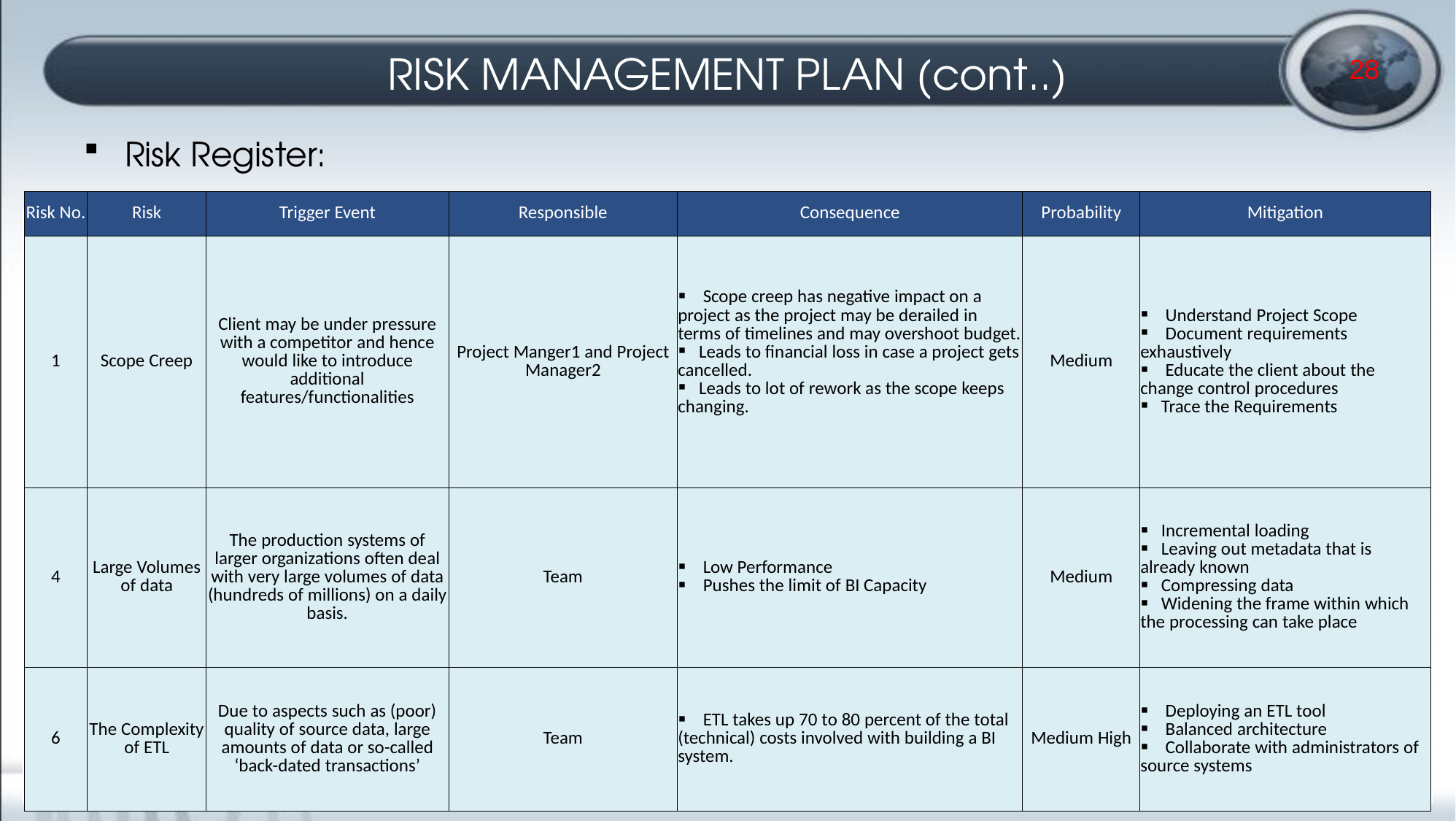

# RISK MANAGEMENT PLAN (cont..)
28
Risk Register:
| Risk No. | Risk | Trigger Event | Responsible | Consequence | Probability | Mitigation |
| --- | --- | --- | --- | --- | --- | --- |
| 1 | Scope Creep | Client may be under pressure with a competitor and hence would like to introduce additional features/functionalities | Project Manger1 and Project Manager2 | Scope creep has negative impact on a project as the project may be derailed in terms of timelines and may overshoot budget. Leads to financial loss in case a project gets cancelled. Leads to lot of rework as the scope keeps changing. | Medium | Understand Project Scope Document requirements exhaustively Educate the client about the change control procedures Trace the Requirements |
| 4 | Large Volumes of data | The production systems of larger organizations often deal with very large volumes of data (hundreds of millions) on a daily basis. | Team | Low Performance Pushes the limit of BI Capacity | Medium | Incremental loading Leaving out metadata that is already known Compressing data Widening the frame within which the processing can take place |
| 6 | The Complexity of ETL | Due to aspects such as (poor) quality of source data, large amounts of data or so-called ‘back-dated transactions’ | Team | ETL takes up 70 to 80 percent of the total (technical) costs involved with building a BI system. | Medium High | Deploying an ETL tool Balanced architecture Collaborate with administrators of source systems |